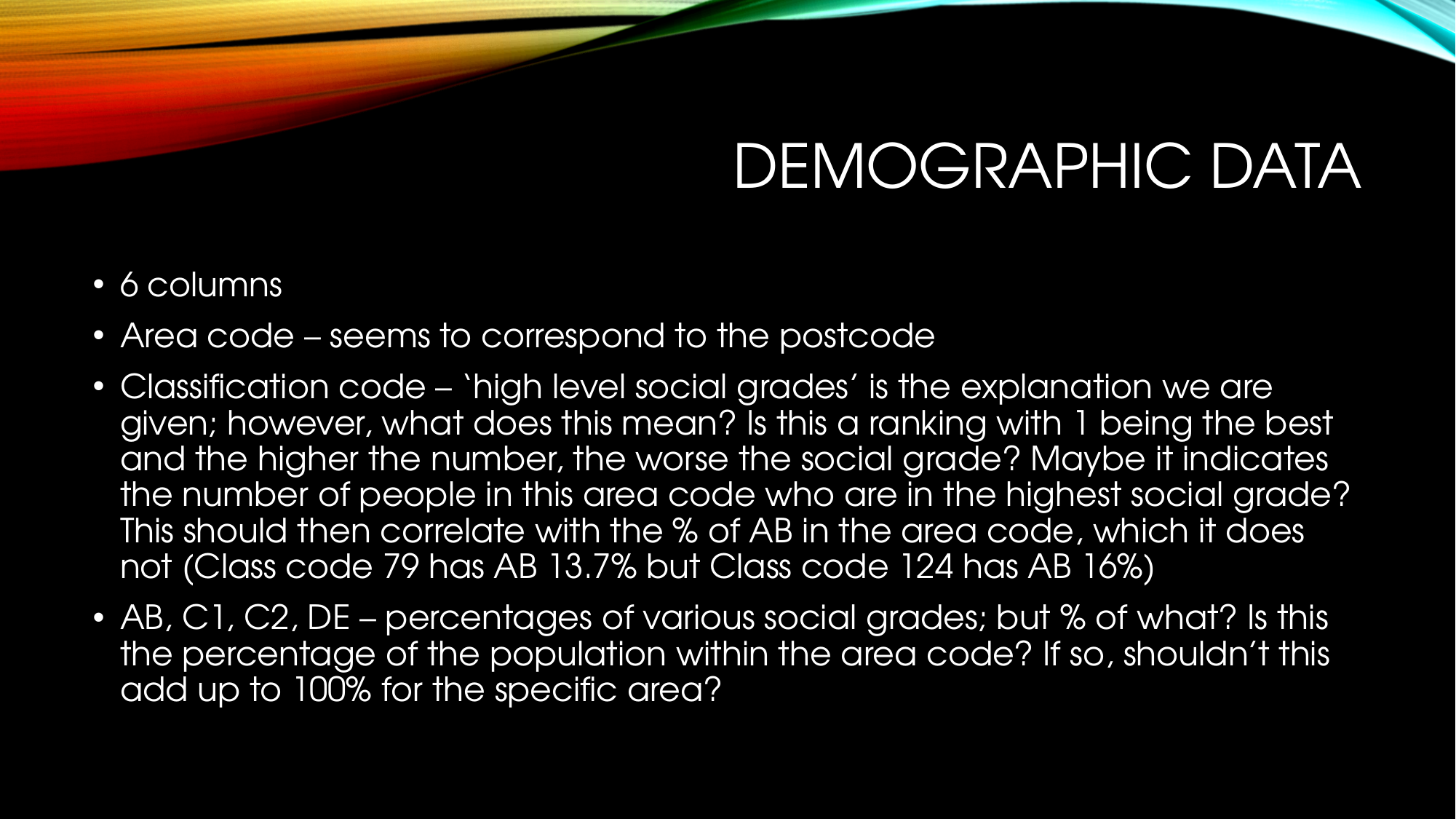

# Demographic data
6 columns
Area code – seems to correspond to the postcode
Classification code – ‘high level social grades’ is the explanation we are given; however, what does this mean? Is this a ranking with 1 being the best and the higher the number, the worse the social grade? Maybe it indicates the number of people in this area code who are in the highest social grade? This should then correlate with the % of AB in the area code, which it does not (Class code 79 has AB 13.7% but Class code 124 has AB 16%)
AB, C1, C2, DE – percentages of various social grades; but % of what? Is this the percentage of the population within the area code? If so, shouldn’t this add up to 100% for the specific area?